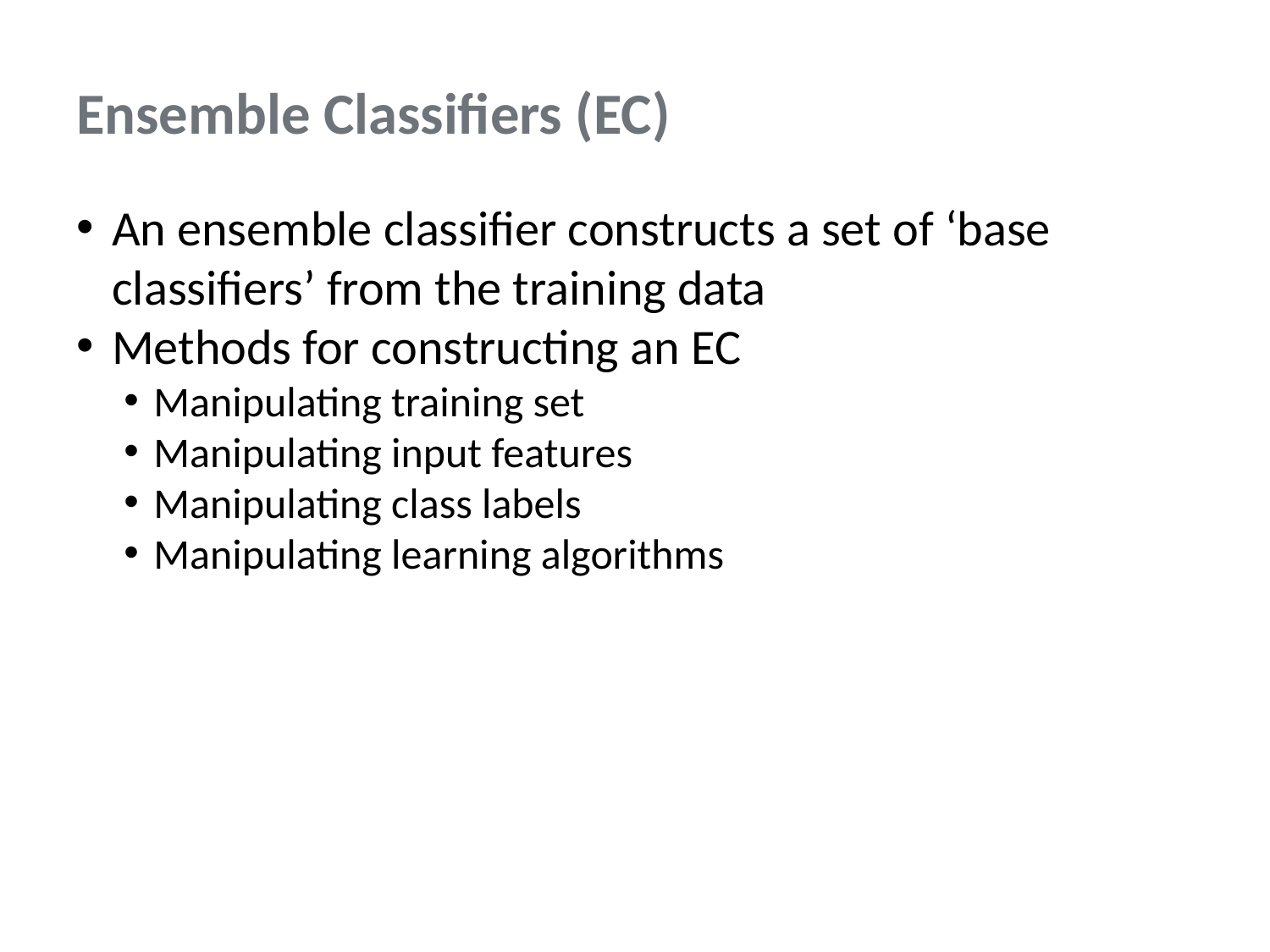

# Ensemble Classifiers (EC)
An ensemble classifier constructs a set of ‘base classifiers’ from the training data
Methods for constructing an EC
Manipulating training set
Manipulating input features
Manipulating class labels
Manipulating learning algorithms